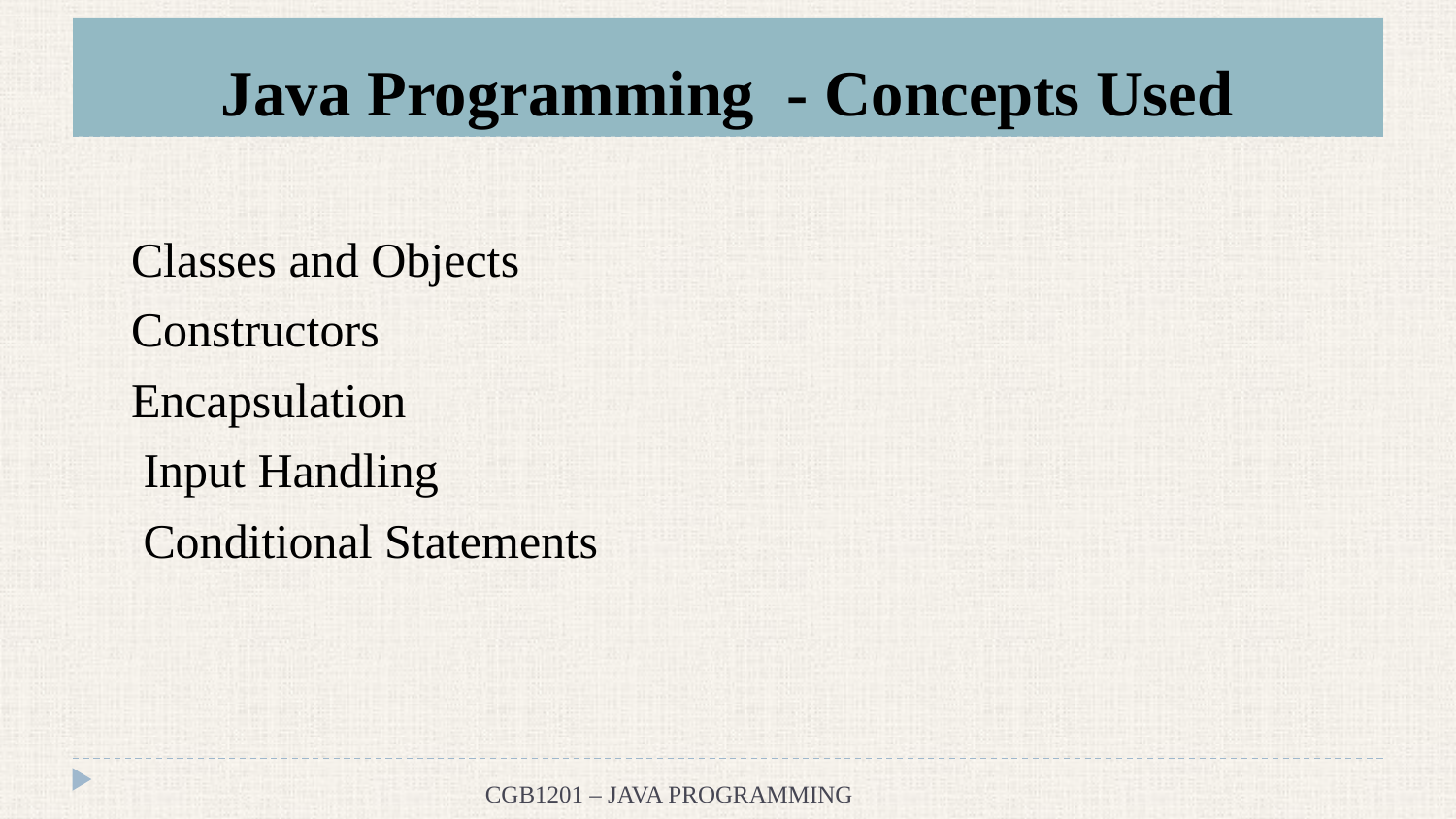

# Java Programming  - Concepts Used

Classes and Objects
Constructors
Encapsulation
 Input Handling
 Conditional Statements
5
CGB1201 – JAVA PROGRAMMING